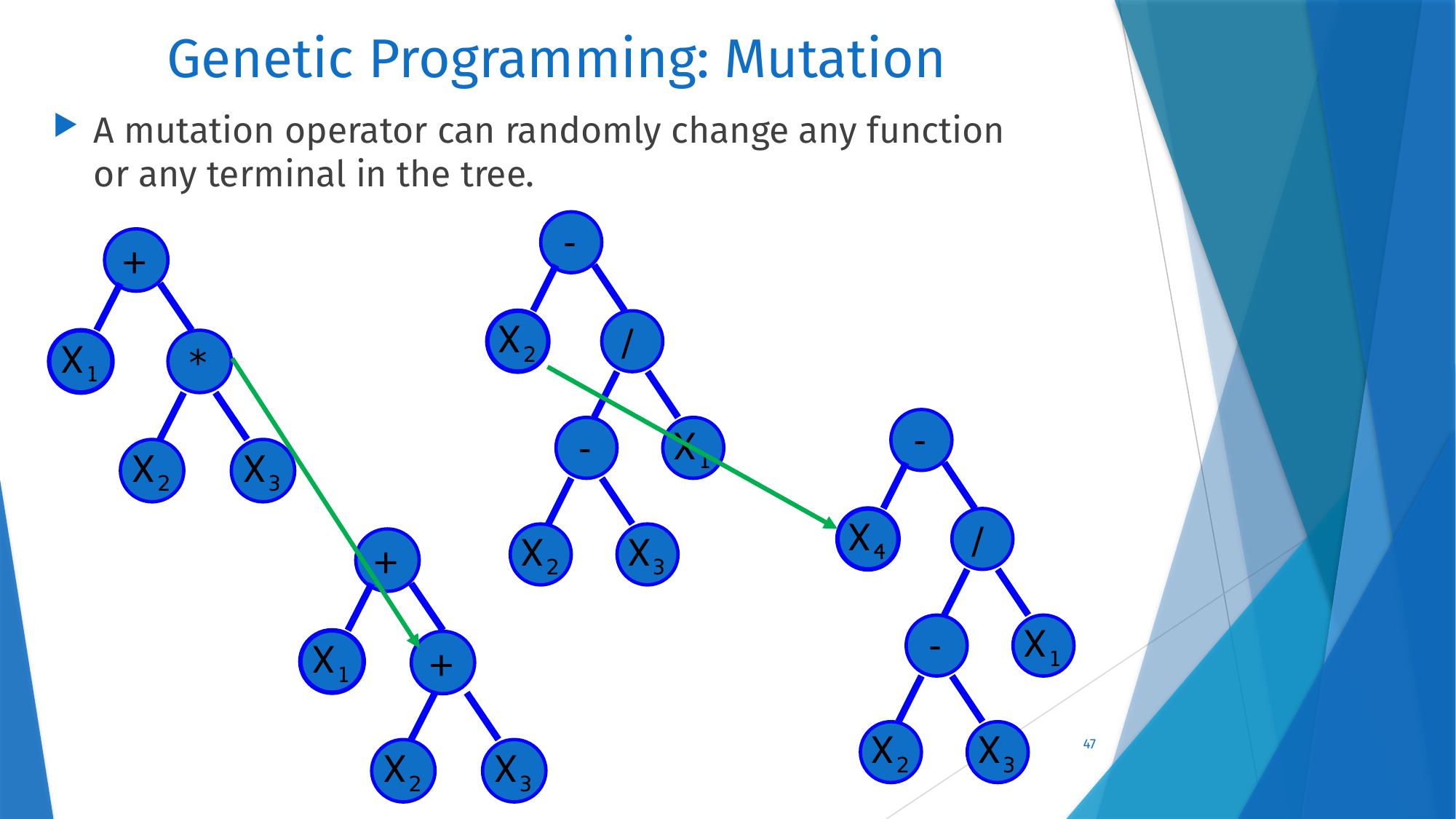

# Genetic Programming: Mutation
A mutation operator can randomly change any function or any terminal in the tree.
-

X2
/

-
X1

X2
X3
+

X1
*

X2
X3

-

X4
/

-
X1

X2
X3
+

X1
+

X2
X3
47